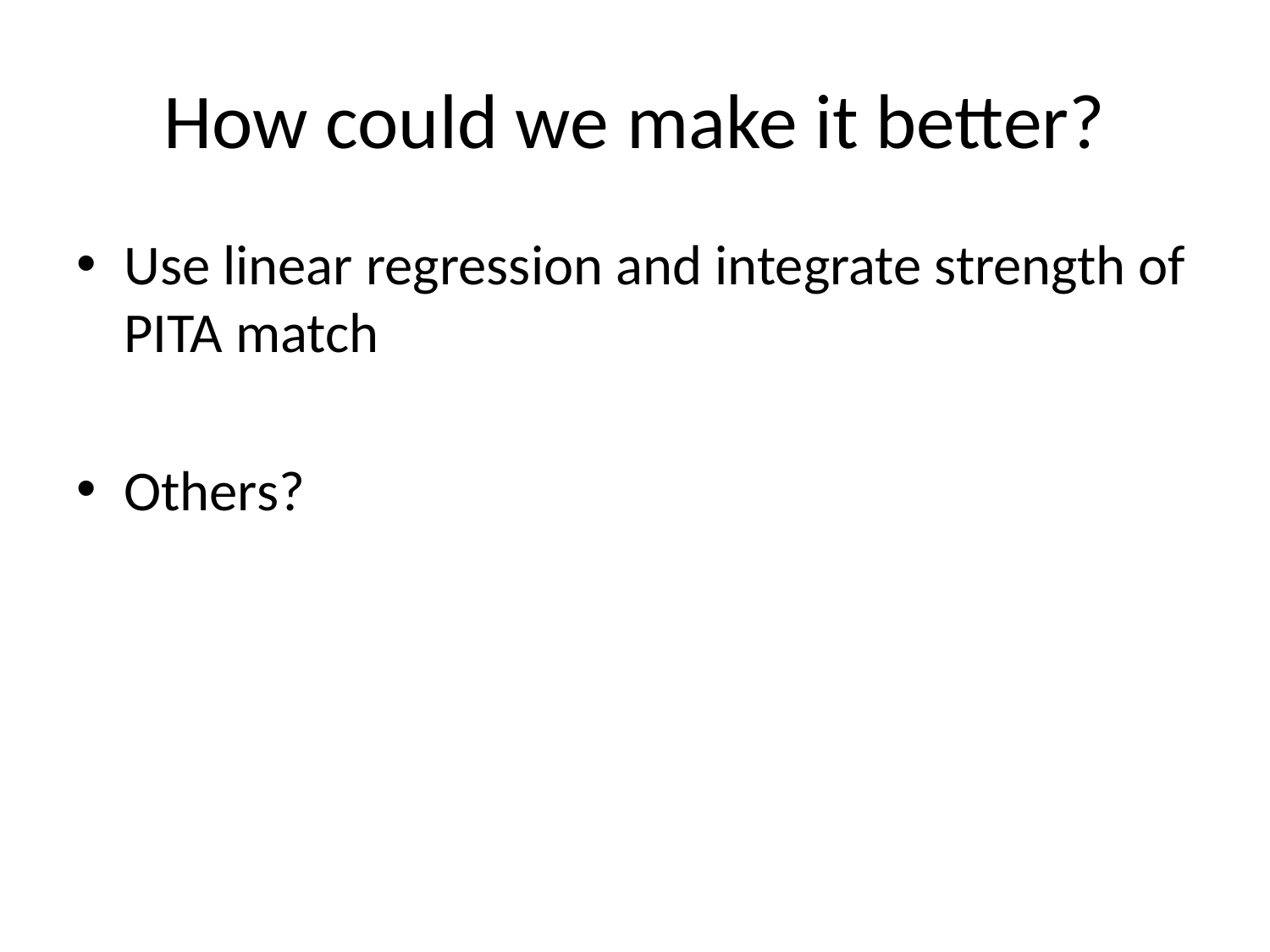

# How could we make it better?
Use linear regression and integrate strength of PITA match

Others?